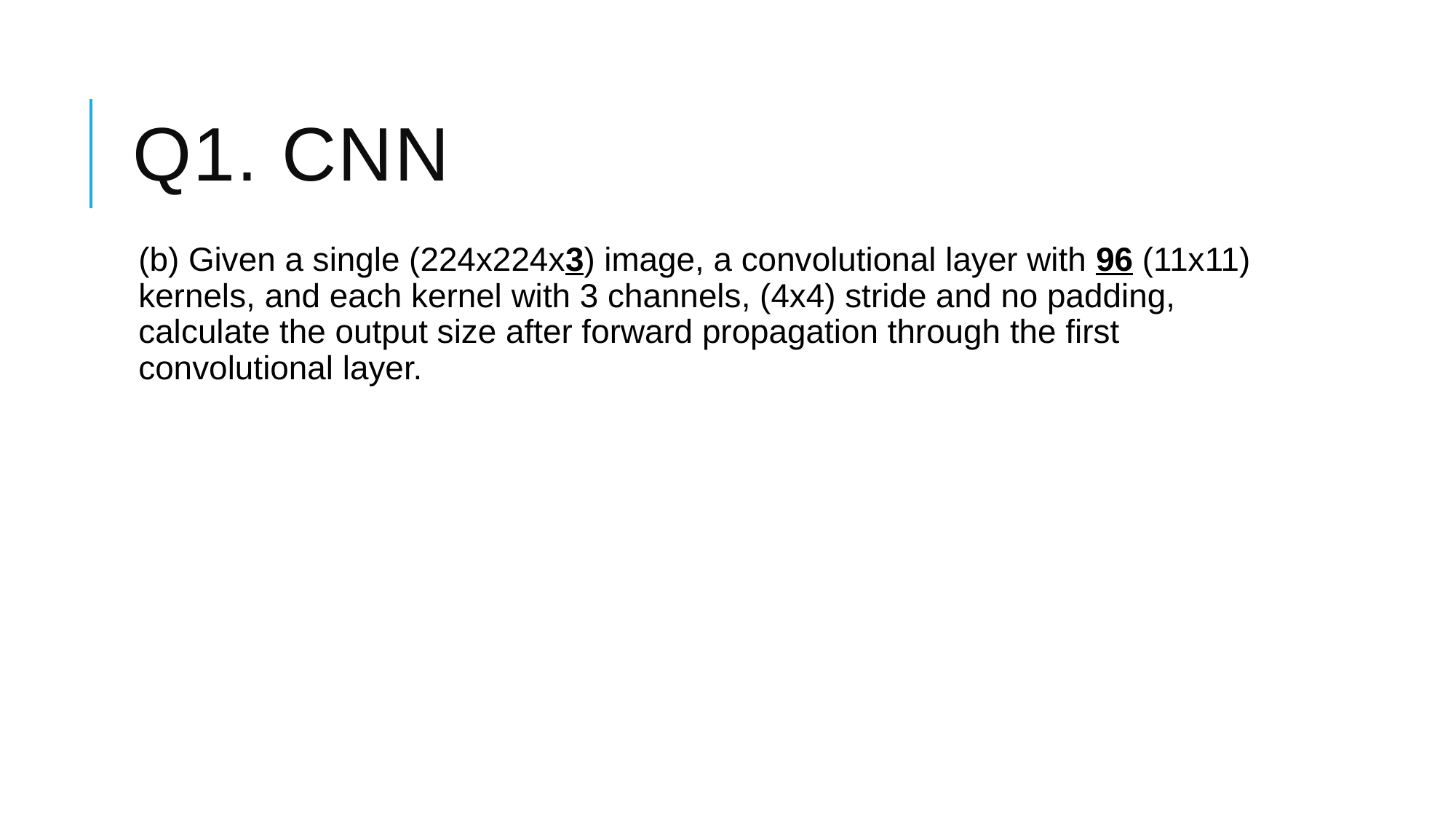

# Q1. CNN
(b) Given a single (224x224x3) image, a convolutional layer with 96 (11x11) kernels, and each kernel with 3 channels, (4x4) stride and no padding, calculate the output size after forward propagation through the first convolutional layer.